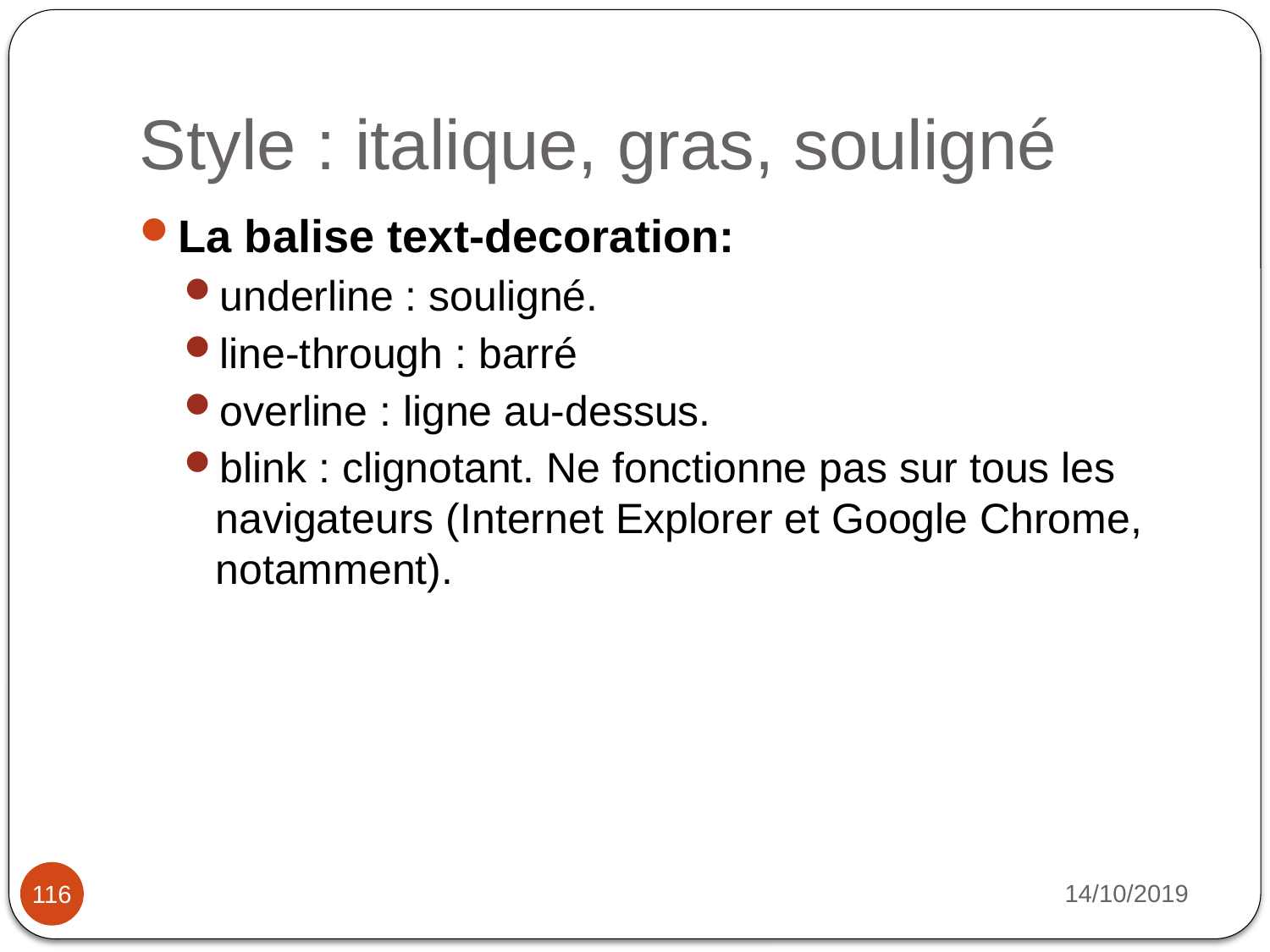

# Style : italique, gras, souligné
La balise text-decoration:
underline : souligné.
line-through : barré
overline : ligne au-dessus.
blink : clignotant. Ne fonctionne pas sur tous les navigateurs (Internet Explorer et Google Chrome, notamment).

14/10/2019
116